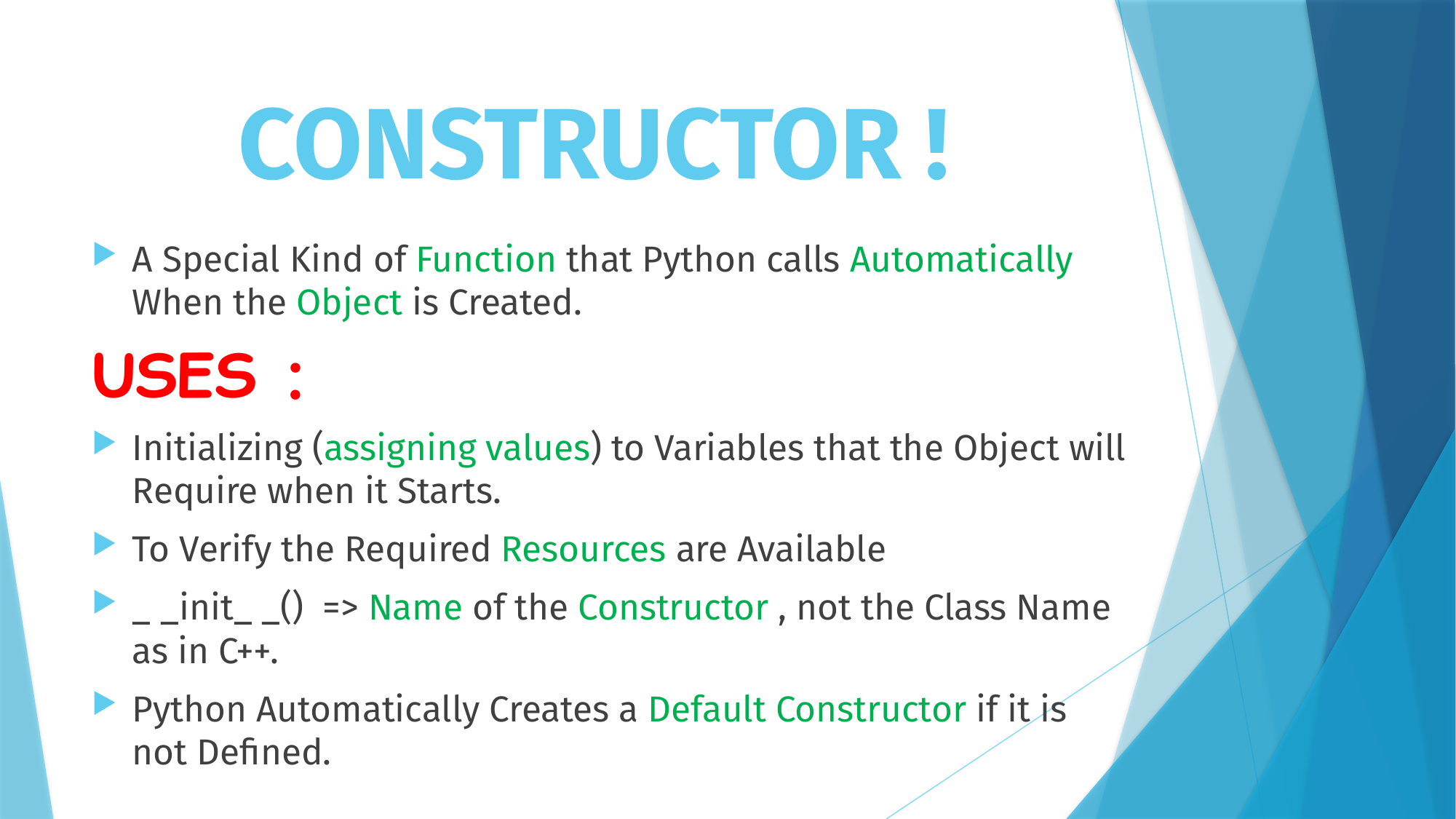

# CONSTRUCTOR !
A Special Kind of Function that Python calls Automatically When the Object is Created.
USES :
Initializing (assigning values) to Variables that the Object will Require when it Starts.
To Verify the Required Resources are Available
_ _init_ _()  => Name of the Constructor , not the Class Name as in C++.
Python Automatically Creates a Default Constructor if it is not Defined.